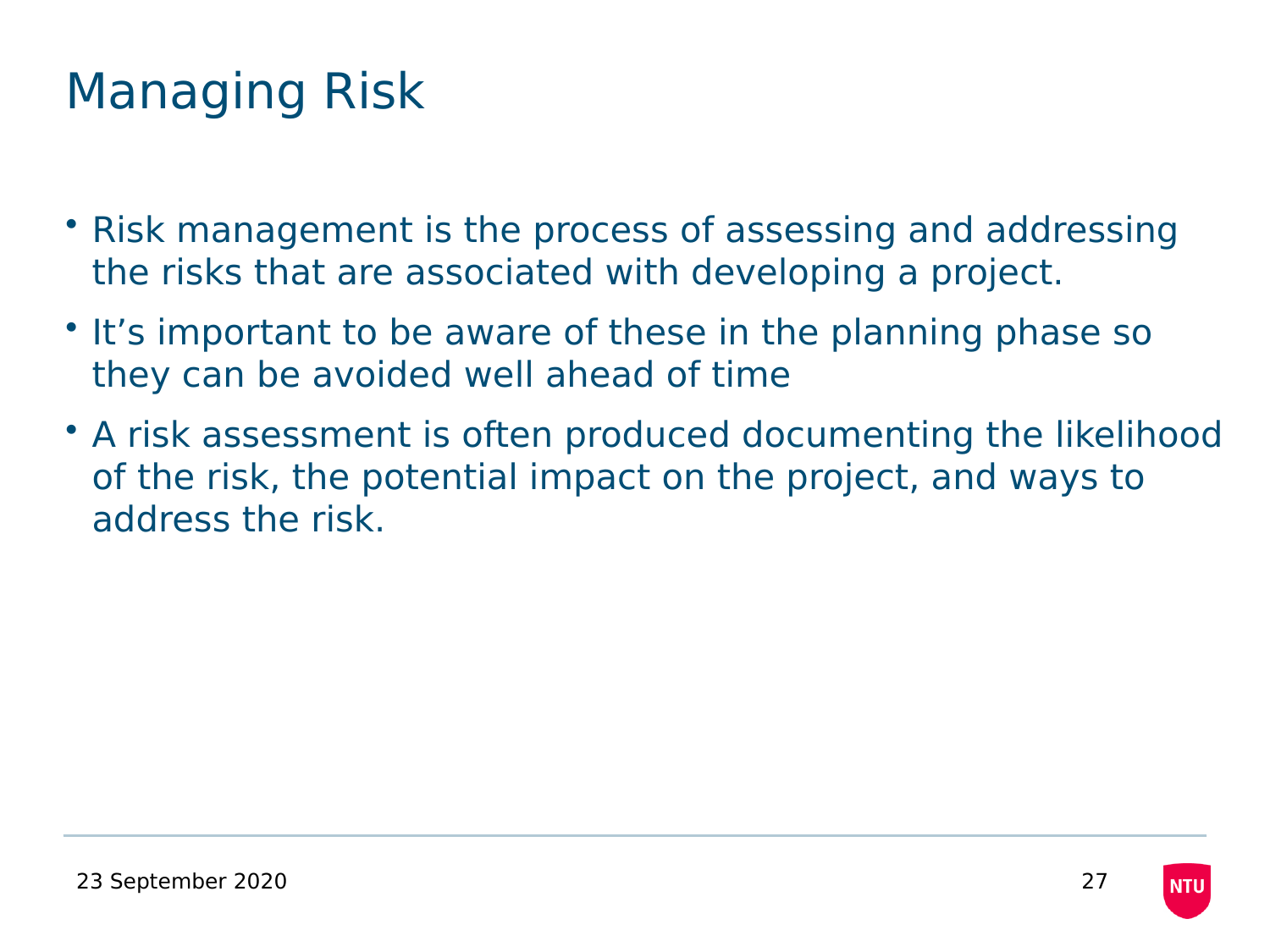

# Managing Risk
Risk management is the process of assessing and addressing the risks that are associated with developing a project.
It’s important to be aware of these in the planning phase so they can be avoided well ahead of time
A risk assessment is often produced documenting the likelihood of the risk, the potential impact on the project, and ways to address the risk.
23 September 2020
27